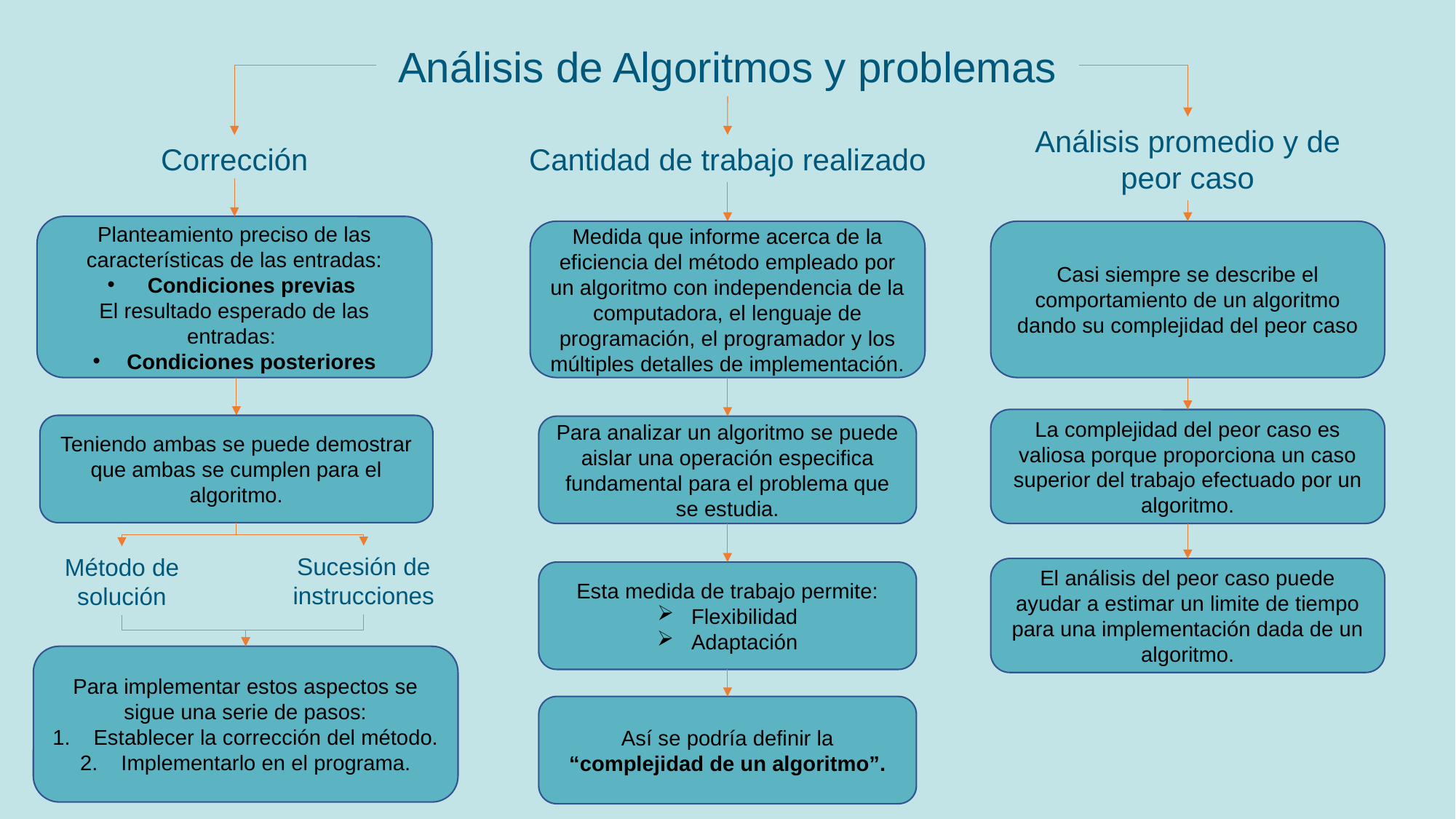

Análisis de Algoritmos y problemas
Análisis promedio y de peor caso
Corrección
Cantidad de trabajo realizado
Planteamiento preciso de las características de las entradas:
 Condiciones previas
El resultado esperado de las entradas:
Condiciones posteriores
Medida que informe acerca de la eficiencia del método empleado por un algoritmo con independencia de la computadora, el lenguaje de programación, el programador y los múltiples detalles de implementación.
Casi siempre se describe el comportamiento de un algoritmo dando su complejidad del peor caso
La complejidad del peor caso es valiosa porque proporciona un caso superior del trabajo efectuado por un algoritmo.
Teniendo ambas se puede demostrar que ambas se cumplen para el algoritmo.
Para analizar un algoritmo se puede aislar una operación especifica fundamental para el problema que se estudia.
Sucesión de instrucciones
Método de solución
El análisis del peor caso puede ayudar a estimar un limite de tiempo para una implementación dada de un algoritmo.
Esta medida de trabajo permite:
Flexibilidad
Adaptación
Para implementar estos aspectos se sigue una serie de pasos:
Establecer la corrección del método.
Implementarlo en el programa.
Así se podría definir la “complejidad de un algoritmo”.